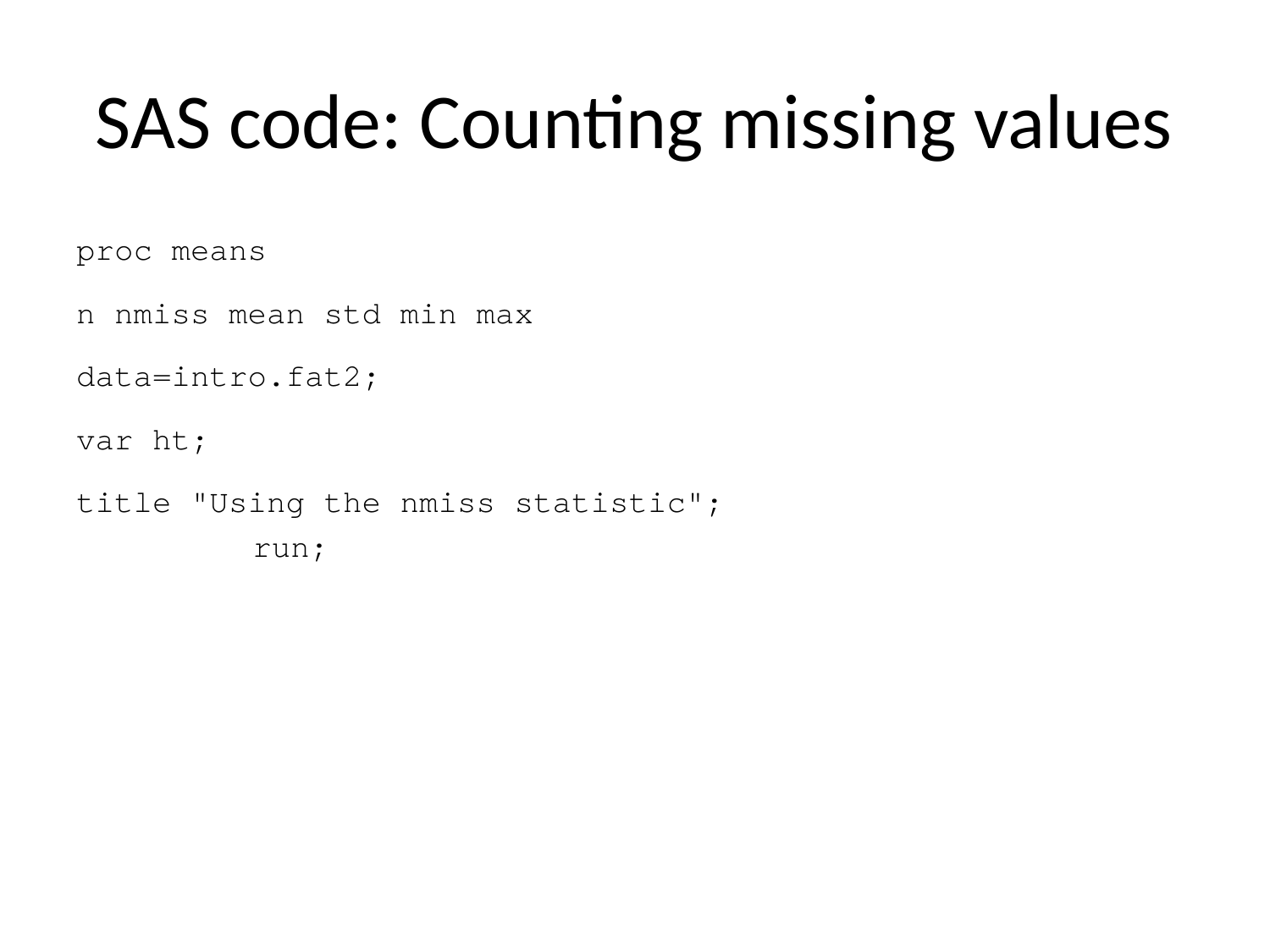

# SAS code: Counting missing values
proc means
n nmiss mean std min max
data=intro.fat2;
var ht;
title "Using the nmiss statistic";
run;